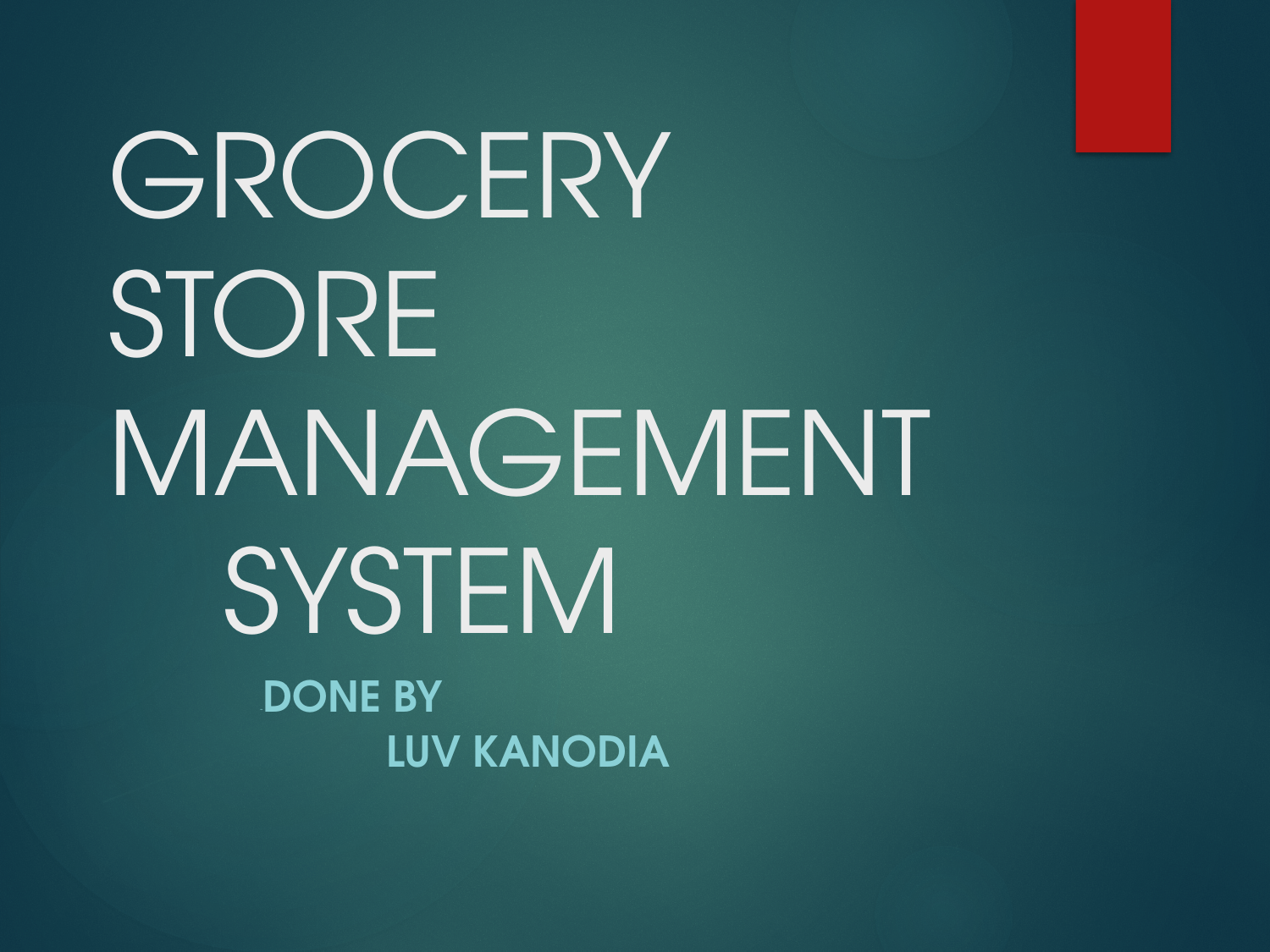

# GROCERY STORE MANAGEMENT	SYSTEM
				-DONE BY
		                LUV KANODIA